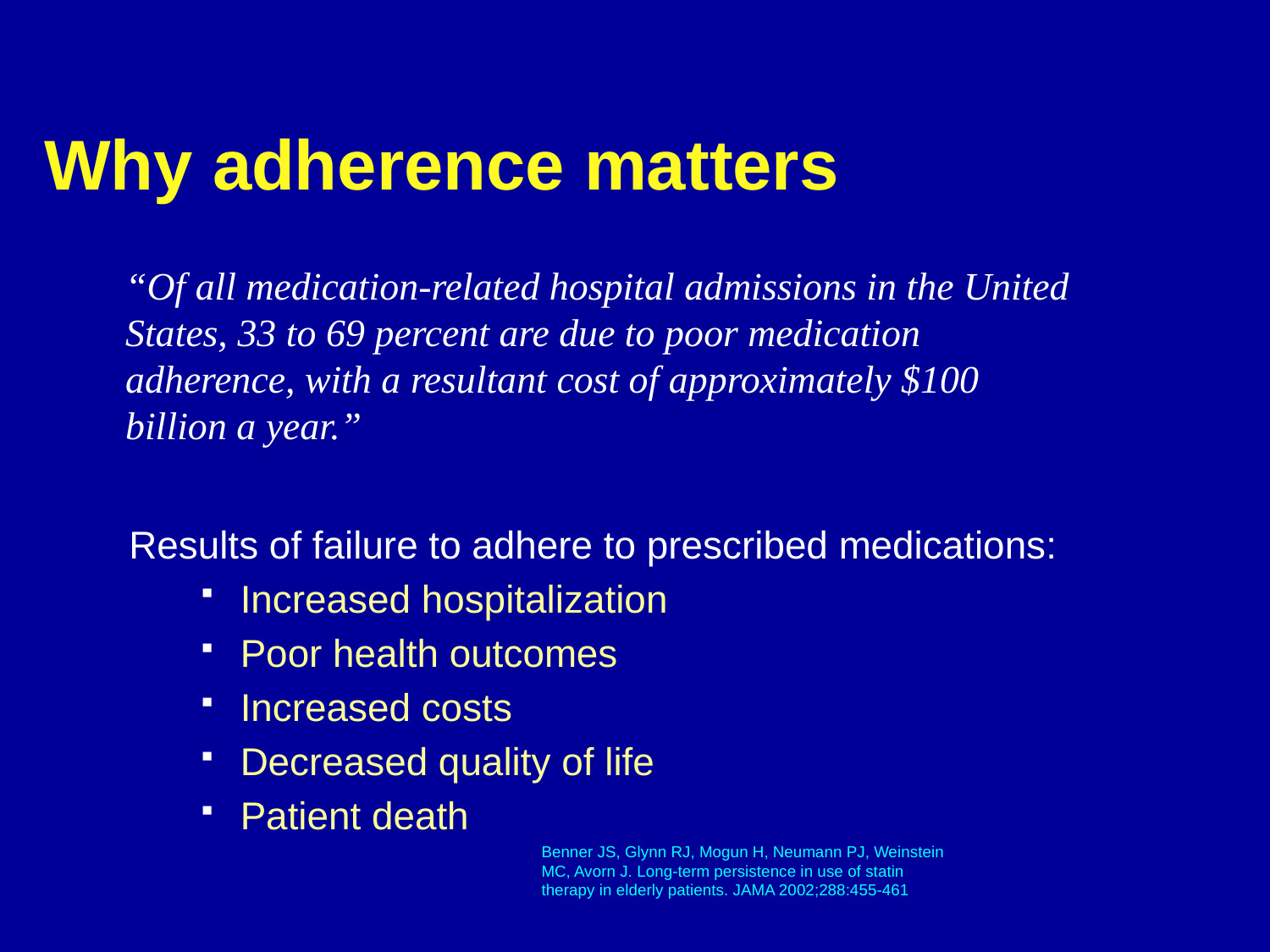

# Why adherence matters

“Of all medication-related hospital admissions in the United States, 33 to 69 percent are due to poor medication adherence, with a resultant cost of approximately $100 billion a year.”

Results of failure to adhere to prescribed medications:
Increased hospitalization
Poor health outcomes
Increased costs
Decreased quality of life
Patient death
Benner JS, Glynn RJ, Mogun H, Neumann PJ, Weinstein MC, Avorn J. Long-term persistence in use of statin therapy in elderly patients. JAMA 2002;288:455-461